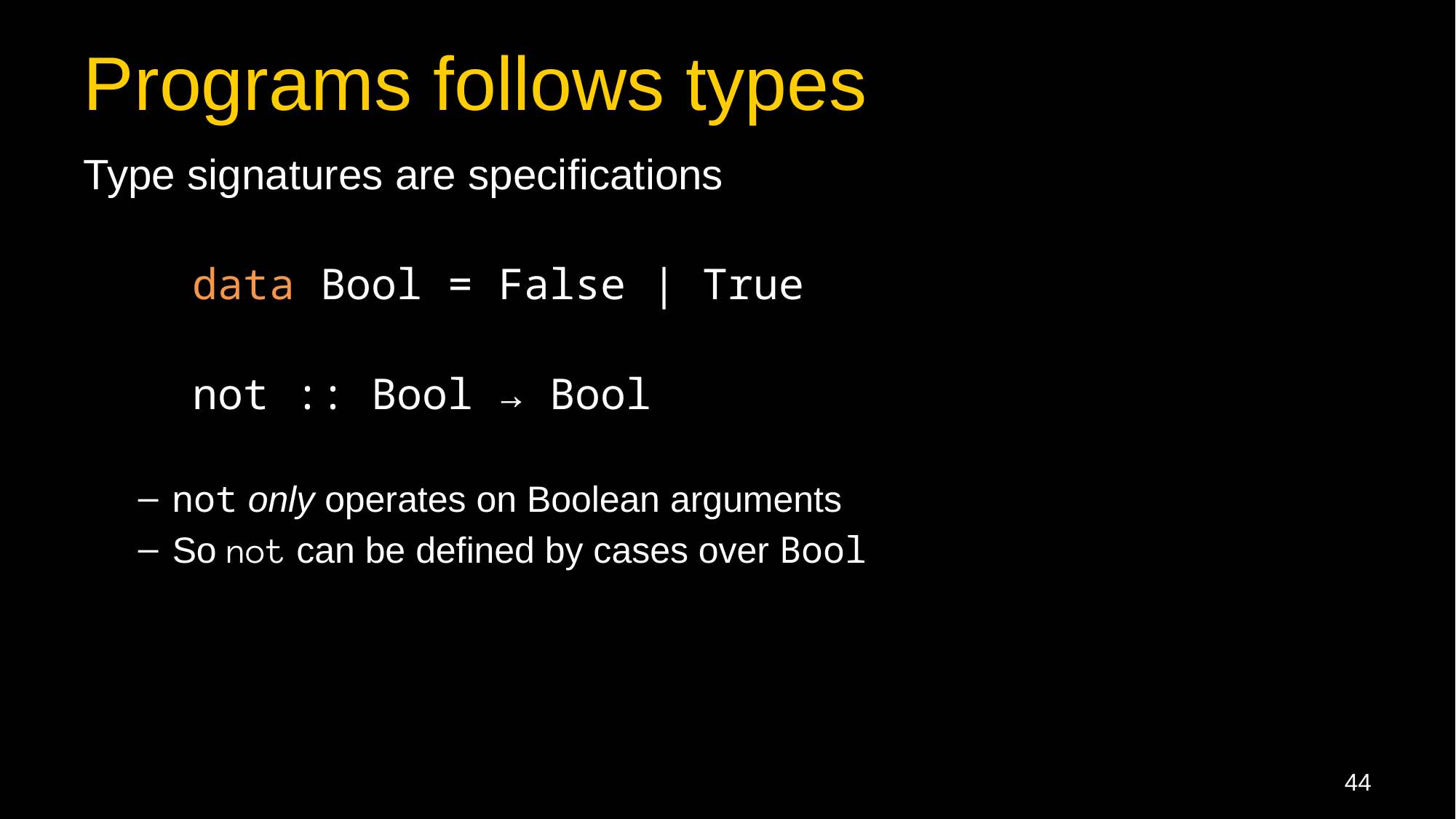

# Programs follows types
Type signatures are specifications

	data Bool = False | True

	not :: Bool → Bool

not only operates on Boolean arguments
So not can be defined by cases over Bool
44